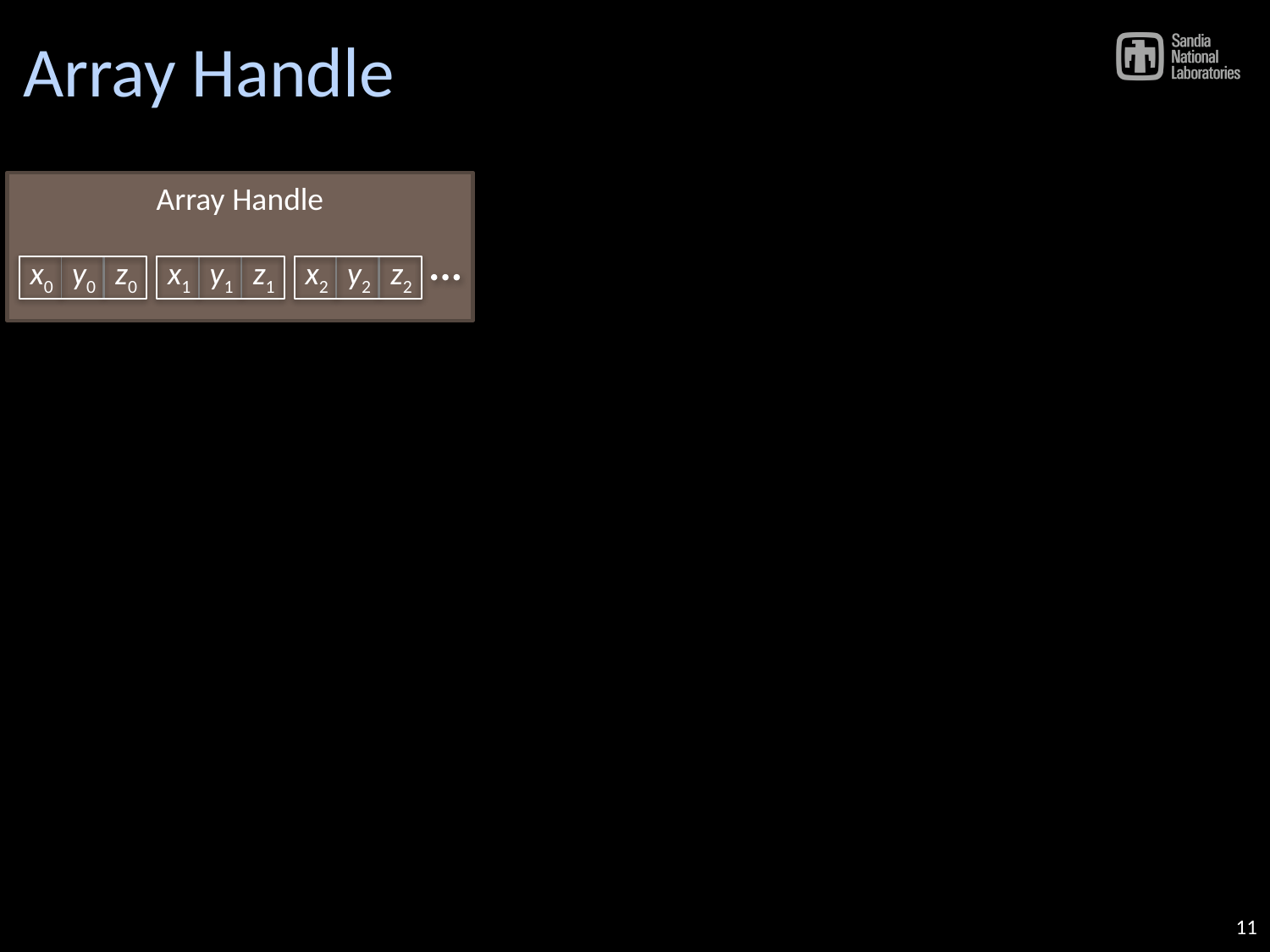

# Array Handle
Array Handle
x0

y0

z0

x1

y1

z1

x2

y2

z2

11